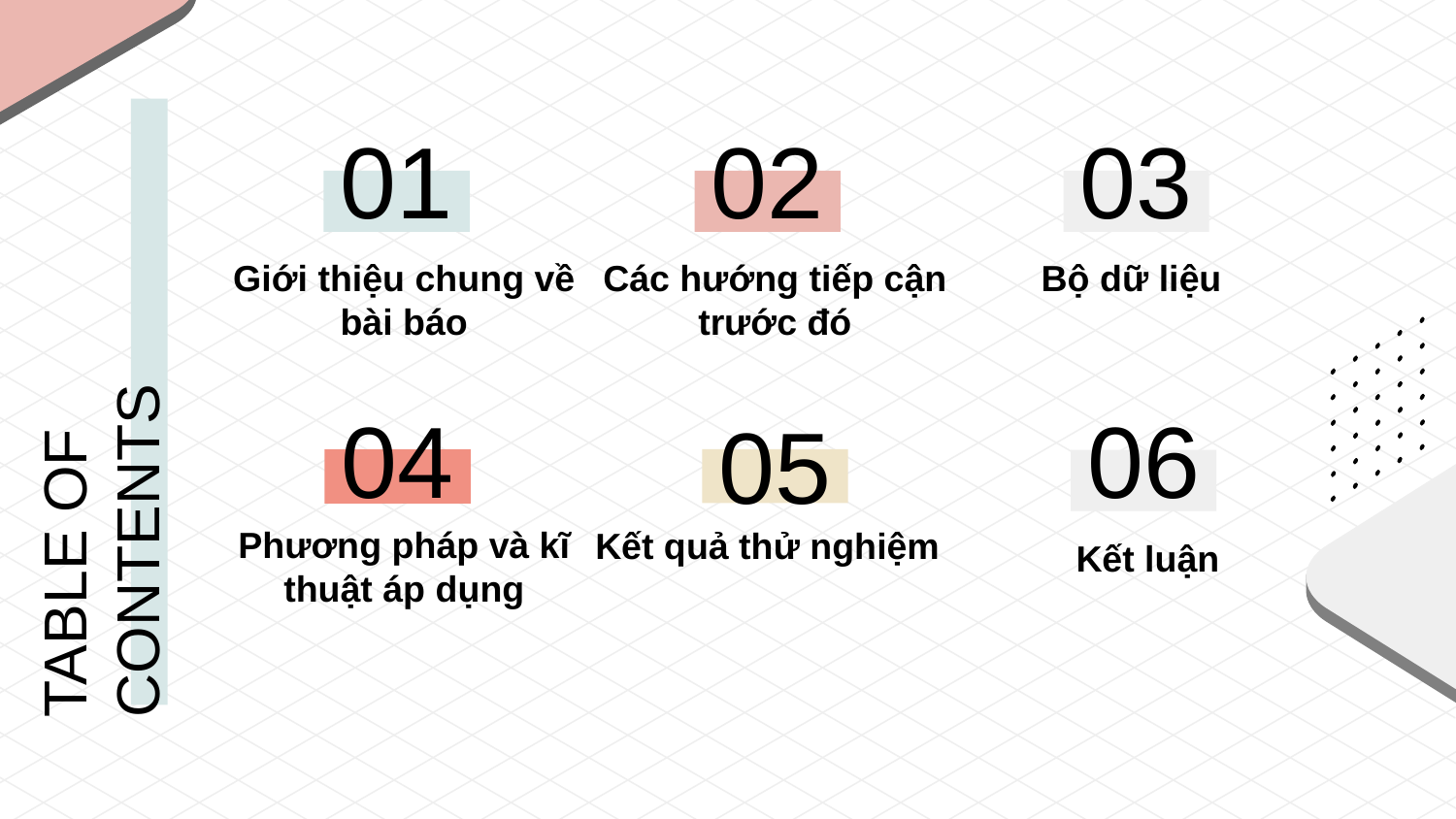

01
02
03

Bộ dữ liệu
# Các hướng tiếp cận trước đó
Giới thiệu chung về bài báo
TABLE OF CONTENTS

04
06
05

Kết luận
Kết quả thử nghiệm
Phương pháp và kĩ thuật áp dụng